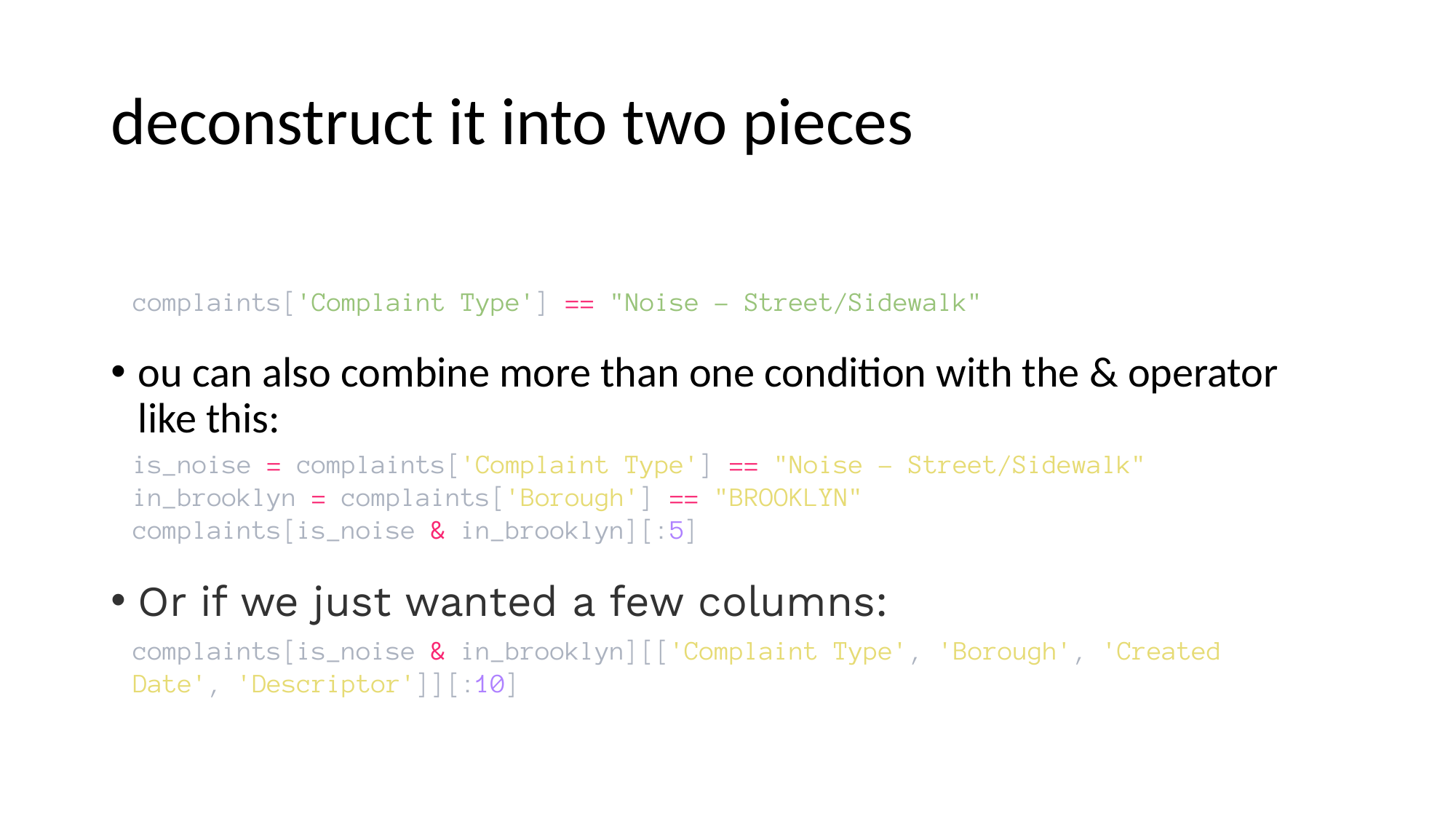

# deconstruct it into two pieces

ou can also combine more than one condition with the & operator like this:

Or if we just wanted a few columns:
complaints['Complaint Type'] == "Noise - Street/Sidewalk"
is_noise = complaints['Complaint Type'] == "Noise - Street/Sidewalk"
in_brooklyn = complaints['Borough'] == "BROOKLYN"
complaints[is_noise & in_brooklyn][:5]
complaints[is_noise & in_brooklyn][['Complaint Type', 'Borough', 'Created Date', 'Descriptor']][:10]